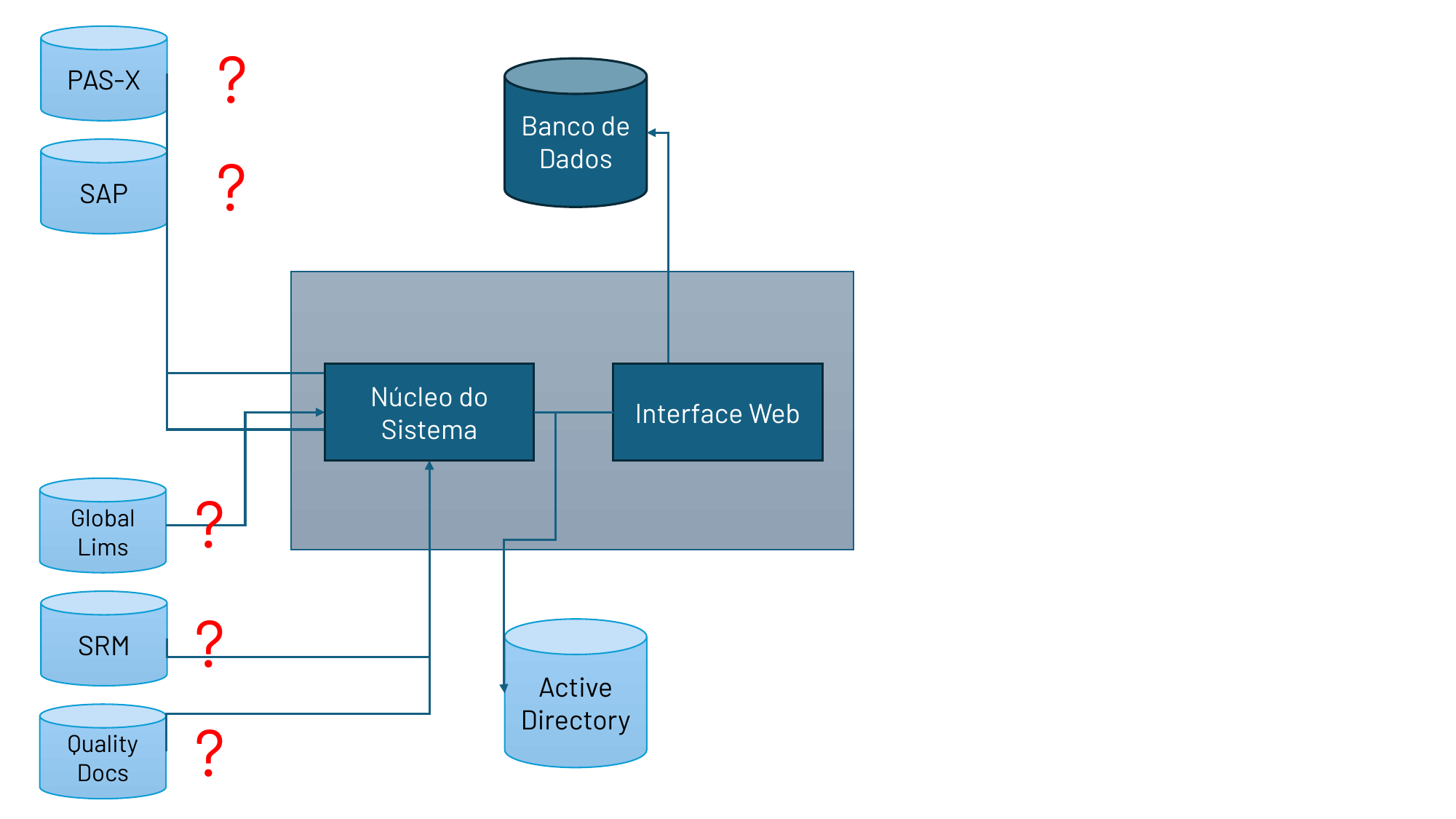

PAS-X
?
Banco de Dados
SAP
?

Núcleo do Sistema
Interface Web
?
Global
Lims
SRM
?
Active Directory
Quality Docs
?